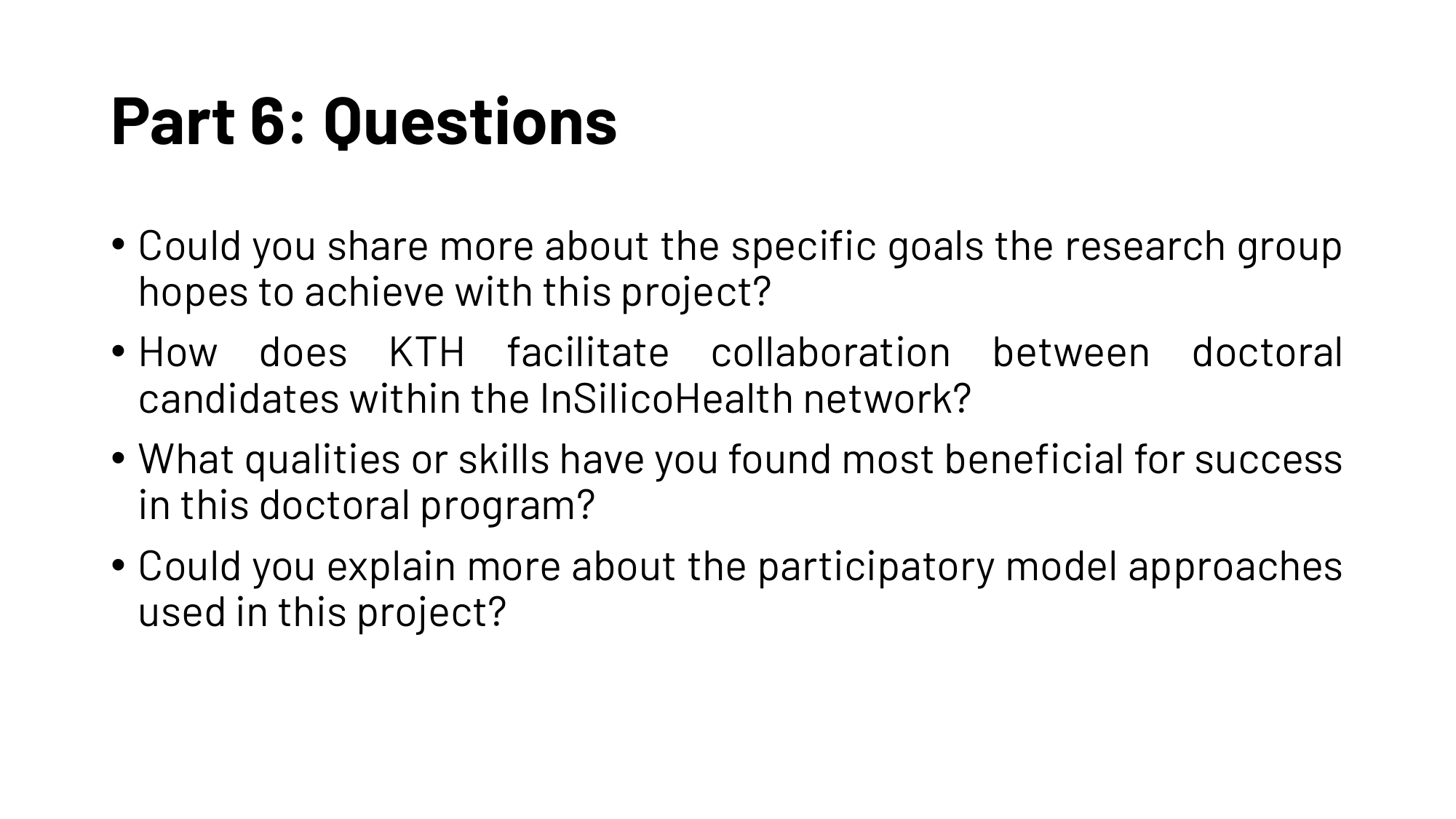

# Part 6: Questions
Could you share more about the specific goals the research group hopes to achieve with this project?
How does KTH facilitate collaboration between doctoral candidates within the InSilicoHealth network?
What qualities or skills have you found most beneficial for success in this doctoral program?
Could you explain more about the participatory model approaches used in this project?